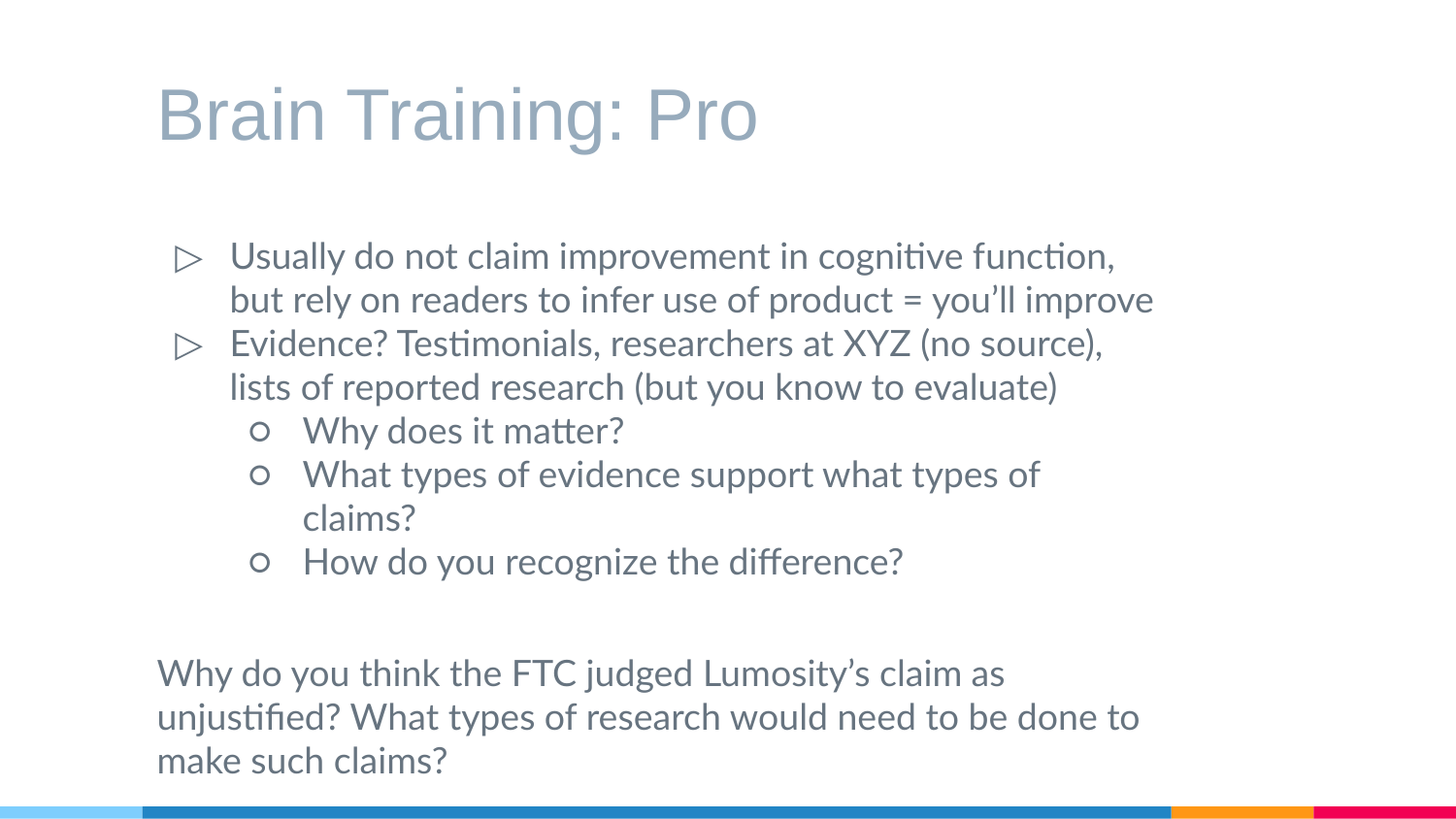

# Brain Training: Pro
Usually do not claim improvement in cognitive function, but rely on readers to infer use of product = you’ll improve
Evidence? Testimonials, researchers at XYZ (no source), lists of reported research (but you know to evaluate)
Why does it matter?
What types of evidence support what types of claims?
How do you recognize the difference?

Why do you think the FTC judged Lumosity’s claim as unjustified? What types of research would need to be done to make such claims?